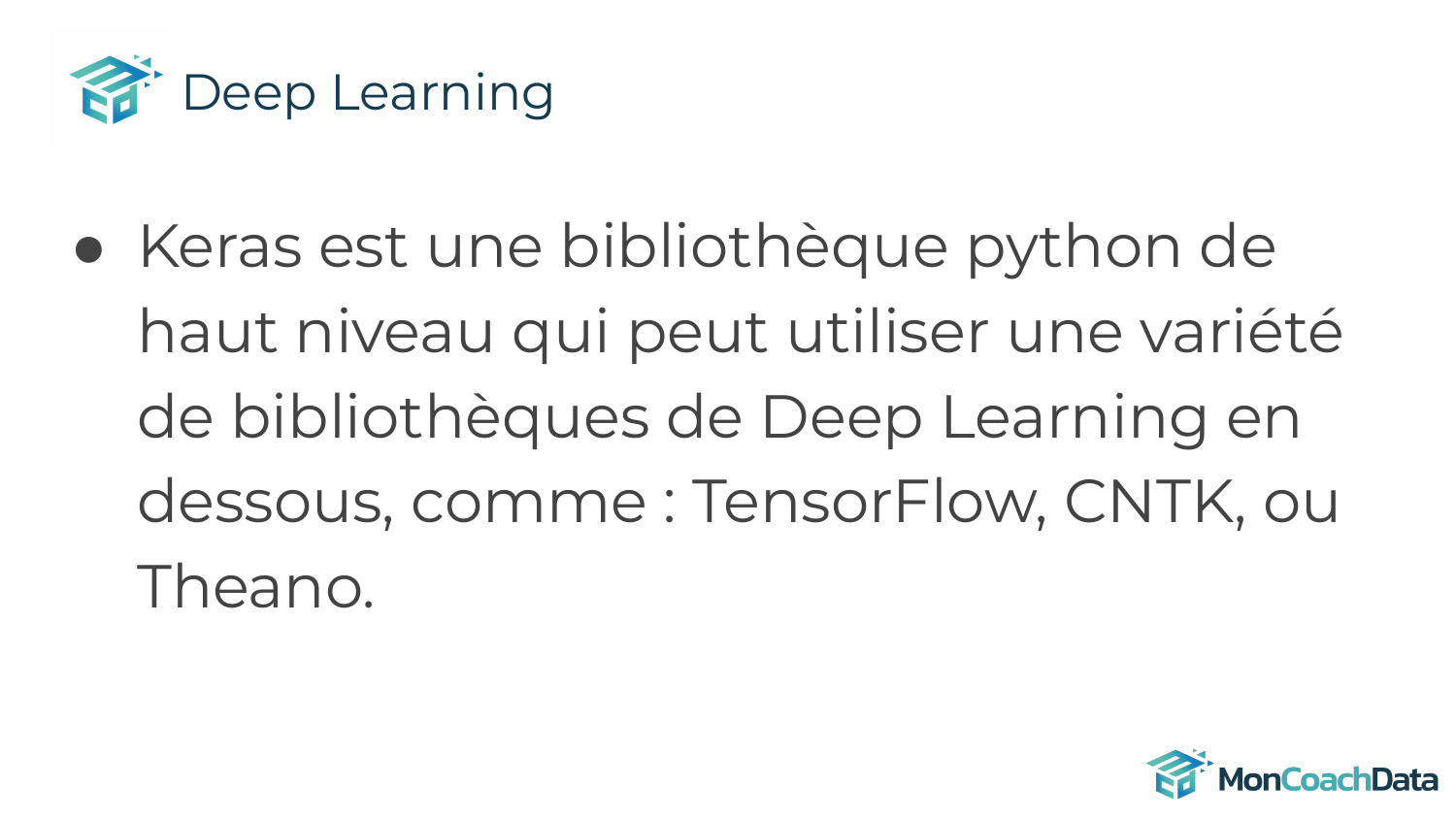

# Deep Learning
Keras est une bibliothèque python de haut niveau qui peut utiliser une variété de bibliothèques de Deep Learning en dessous, comme : TensorFlow, CNTK, ou Theano.